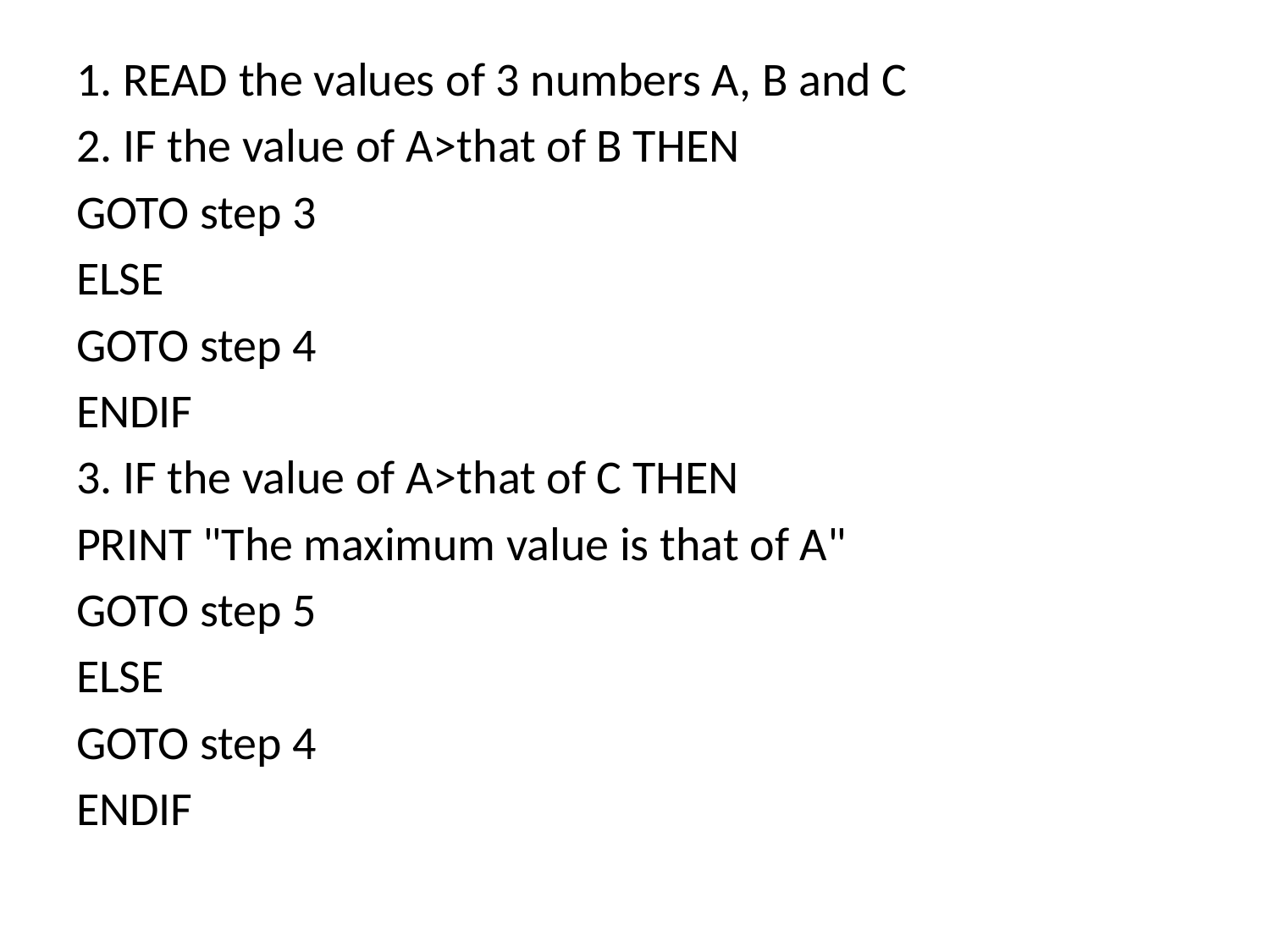

1. READ the values of 3 numbers A, B and C
2. IF the value of A>that of B THEN
GOTO step 3
ELSE
GOTO step 4
ENDIF
3. IF the value of A>that of C THEN
PRINT "The maximum value is that of A"
GOTO step 5
ELSE
GOTO step 4
ENDIF